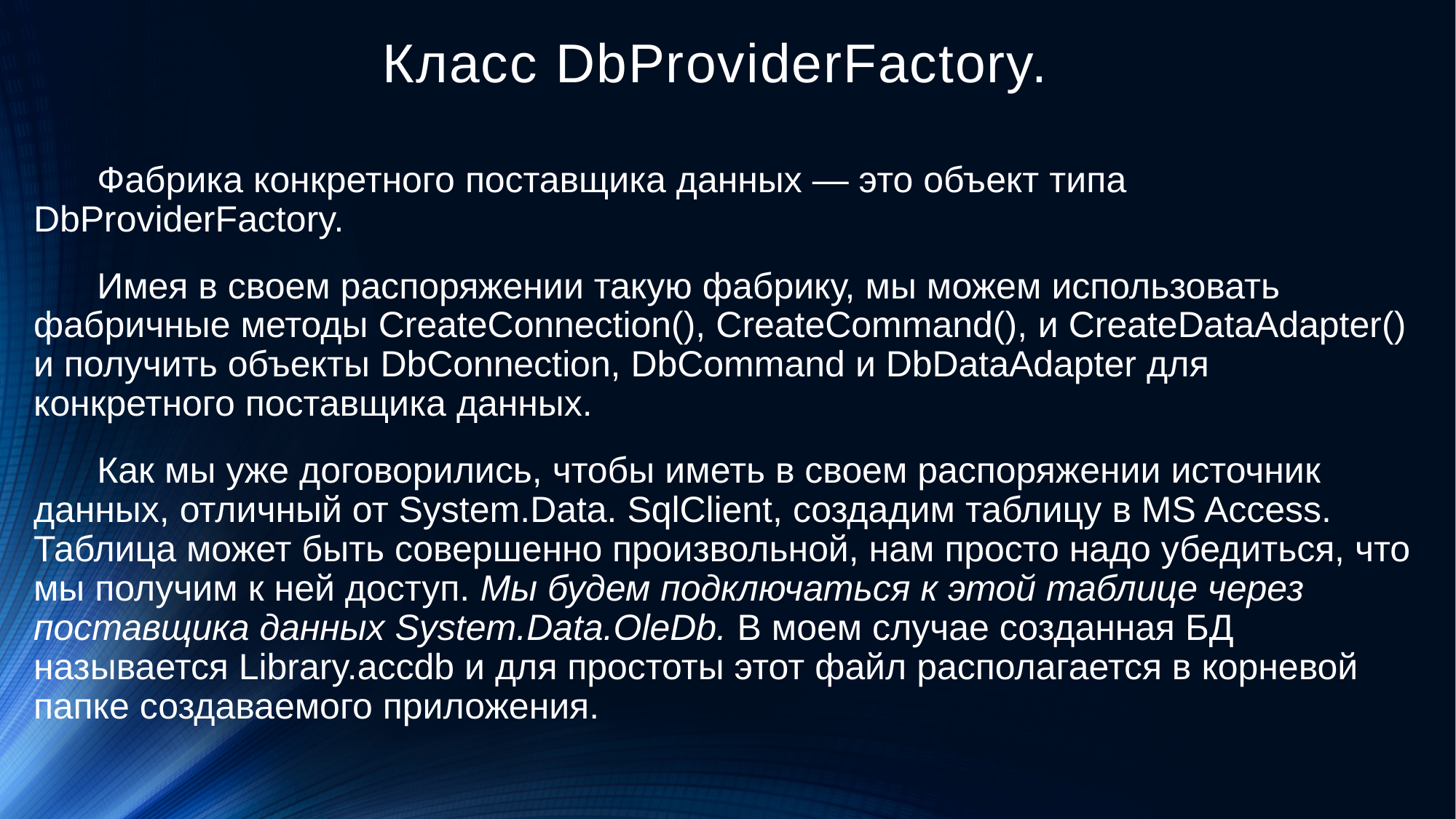

# Класс DbProviderFactory.
Фабрика конкретного поставщика данных — это объект типа DbProviderFactory.
Имея в своем распоряжении такую фабрику, мы можем использовать фабричные методы CreateConnection(), CreateCommand(), и CreateDataAdapter() и получить объекты DbConnection, DbCommand и DbDataAdapter для конкретного поставщика данных.
Как мы уже договорились, чтобы иметь в своем распоряжении источник данных, отличный от System.Data. SqlClient, создадим таблицу в MS Access. Таблица может быть совершенно произвольной, нам просто надо убедиться, что мы получим к ней доступ. Мы будем подключаться к этой таблице через поставщика данных System.Data.OleDb. В моем случае созданная БД называется Library.accdb и для простоты этот файл располагается в корневой папке создаваемого приложения.